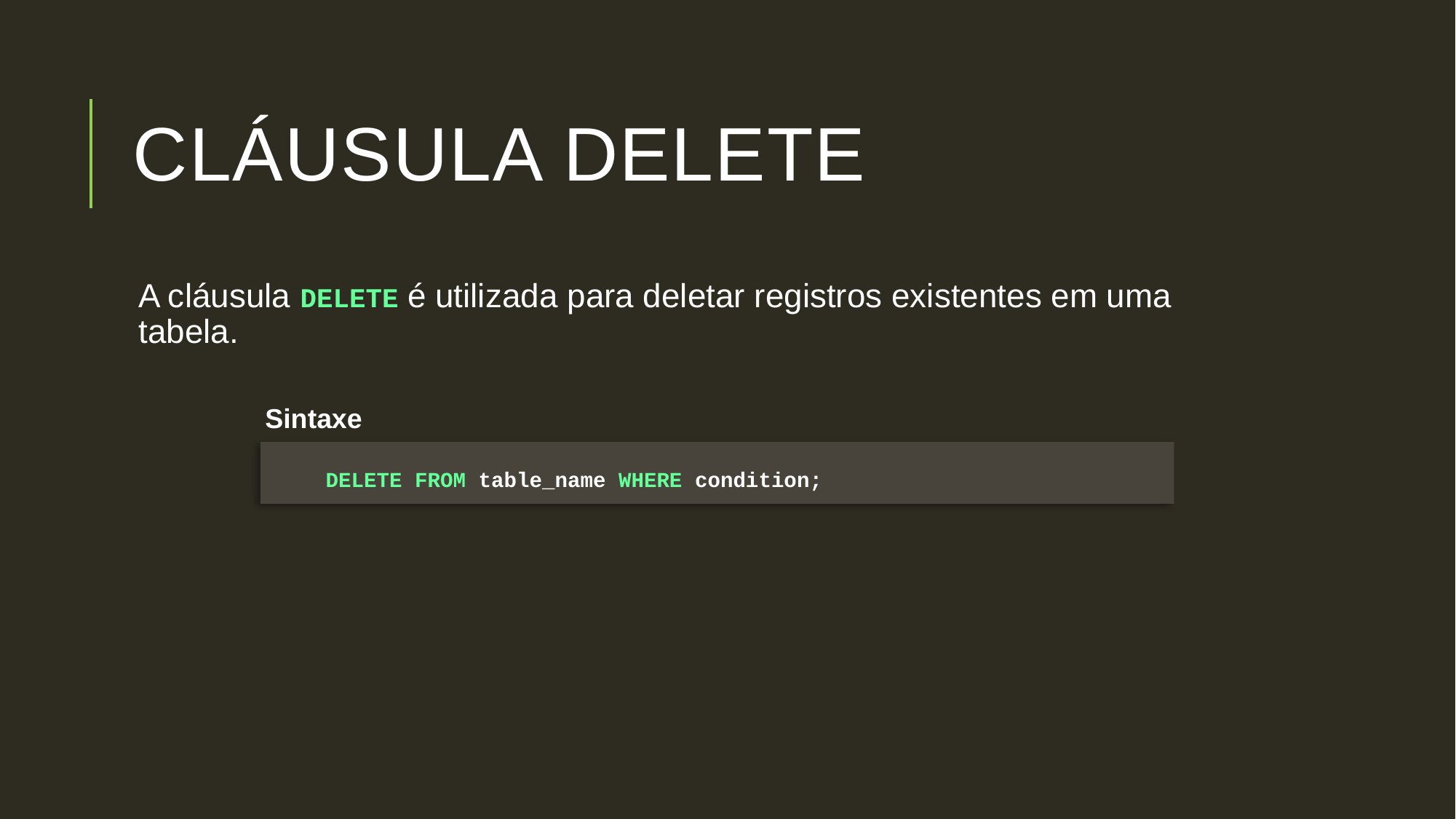

# Cláusula delete
A cláusula DELETE é utilizada para deletar registros existentes em uma tabela.
Sintaxe
DELETE FROM table_name WHERE condition;